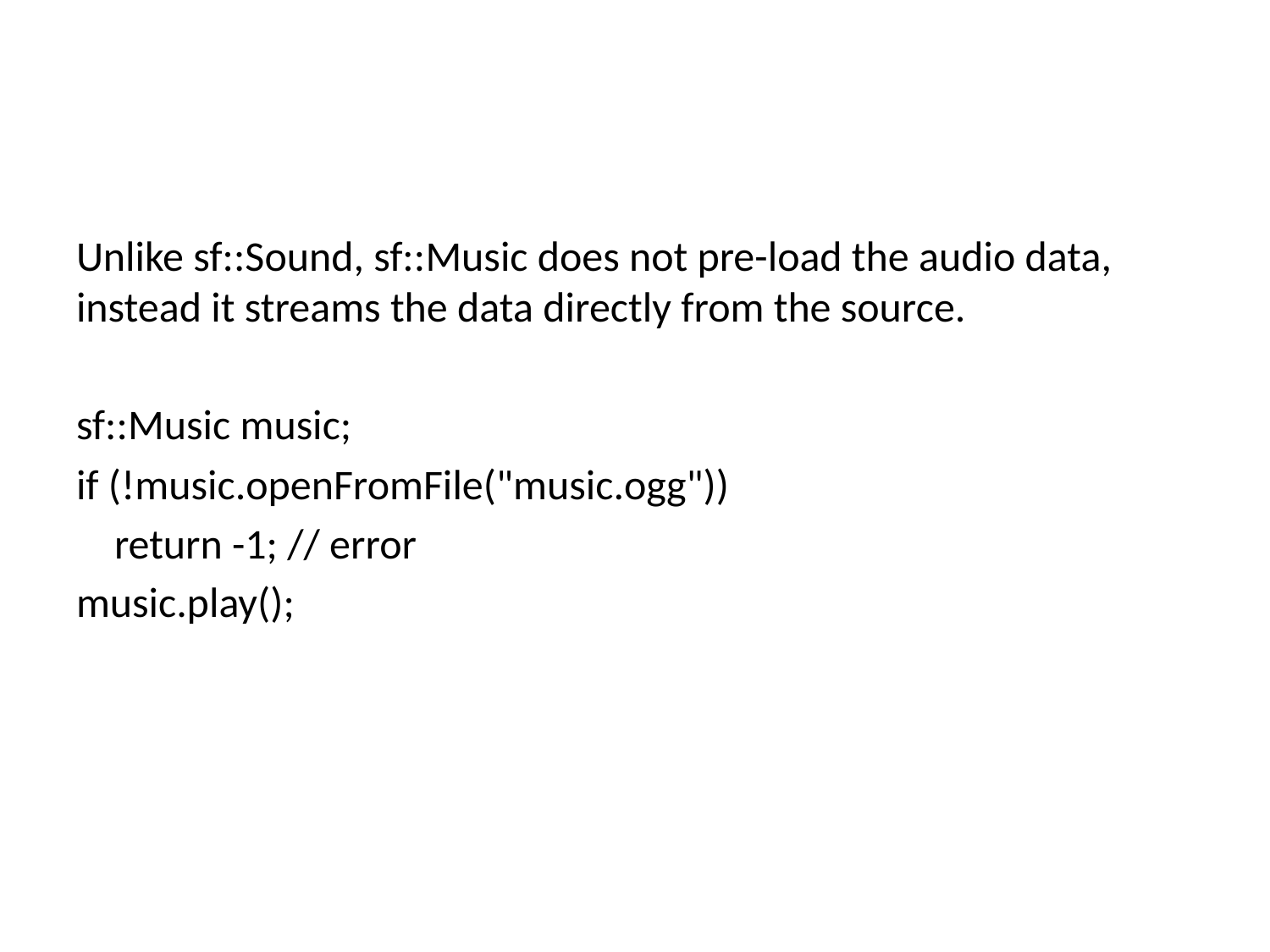

#
Unlike sf::Sound, sf::Music does not pre-load the audio data, instead it streams the data directly from the source.

sf::Music music;
if (!music.openFromFile("music.ogg"))
    return -1; // error
music.play();